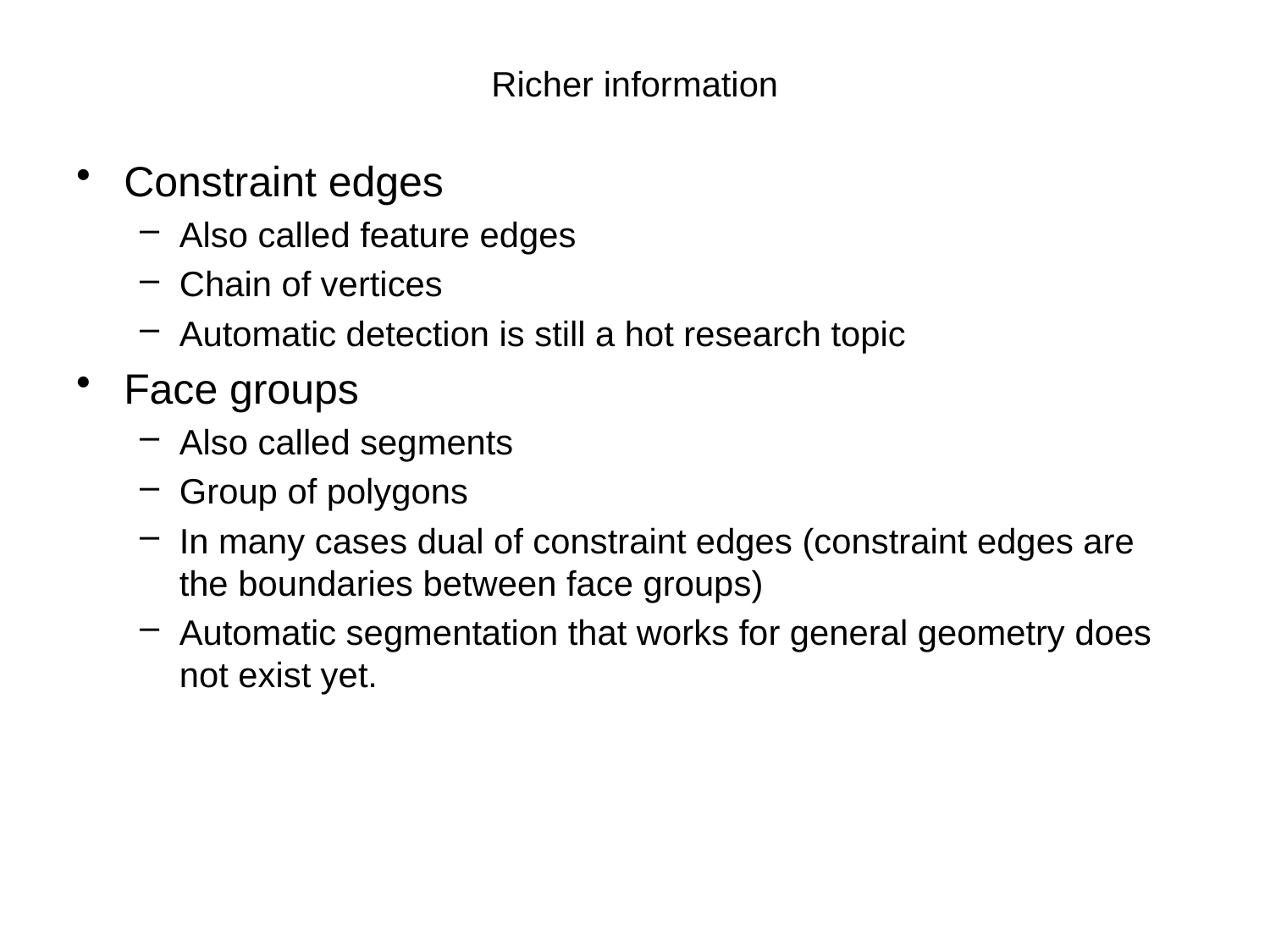

# Richer information
Constraint edges
Also called feature edges
Chain of vertices
Automatic detection is still a hot research topic
Face groups
Also called segments
Group of polygons
In many cases dual of constraint edges (constraint edges are the boundaries between face groups)
Automatic segmentation that works for general geometry does not exist yet.